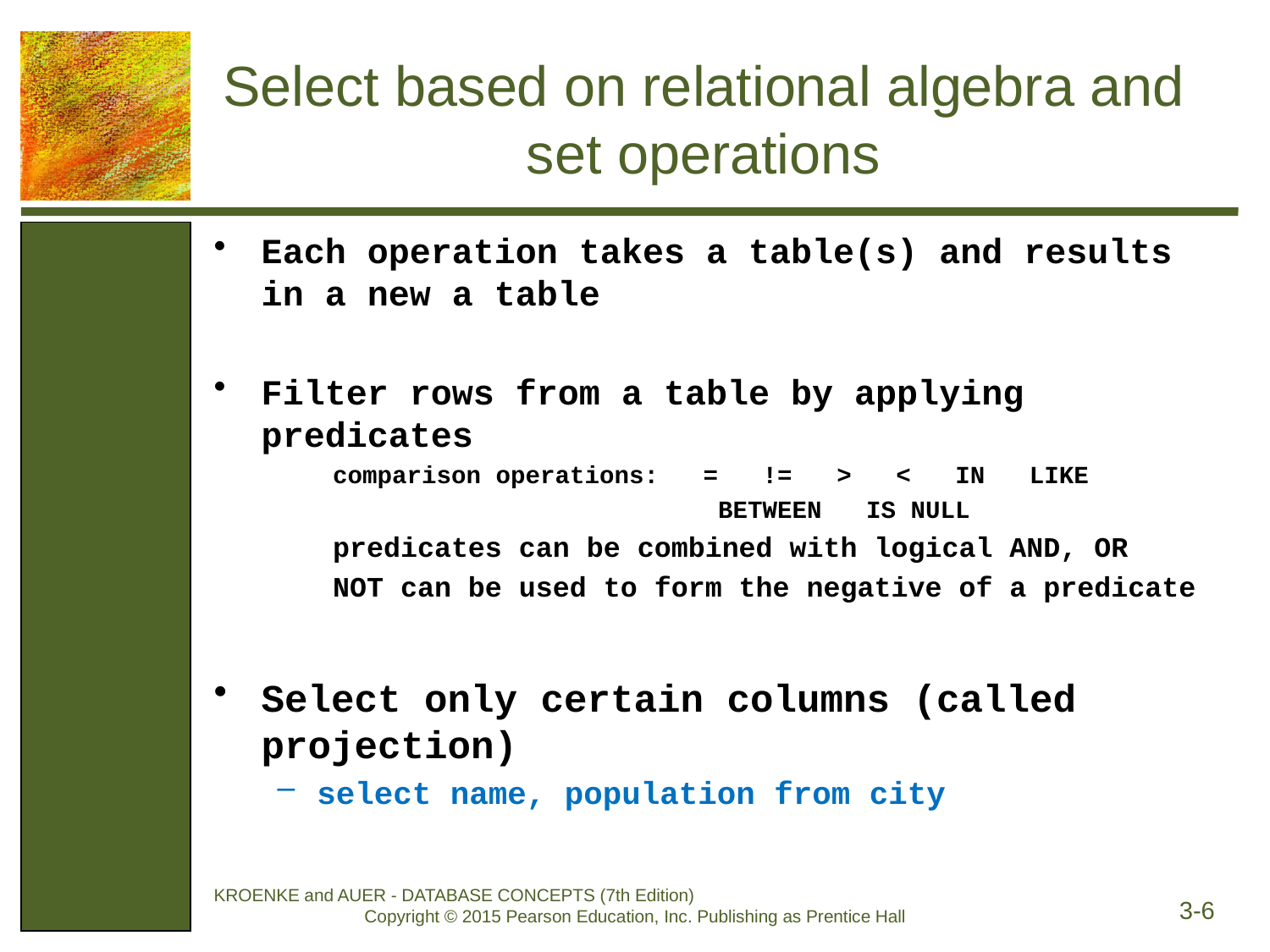

# Select based on relational algebra and set operations
Each operation takes a table(s) and results in a new a table

Filter rows from a table by applying predicates
comparison operations:   =   !=   >   <   IN   LIKE
                          BETWEEN   IS NULL
predicates can be combined with logical AND, OR
NOT can be used to form the negative of a predicate

Select only certain columns (called projection)
select name, population from city

KROENKE and AUER - DATABASE CONCEPTS (7th Edition)                                                                           Copyright © 2015 Pearson Education, Inc. Publishing as Prentice Hall
3-6